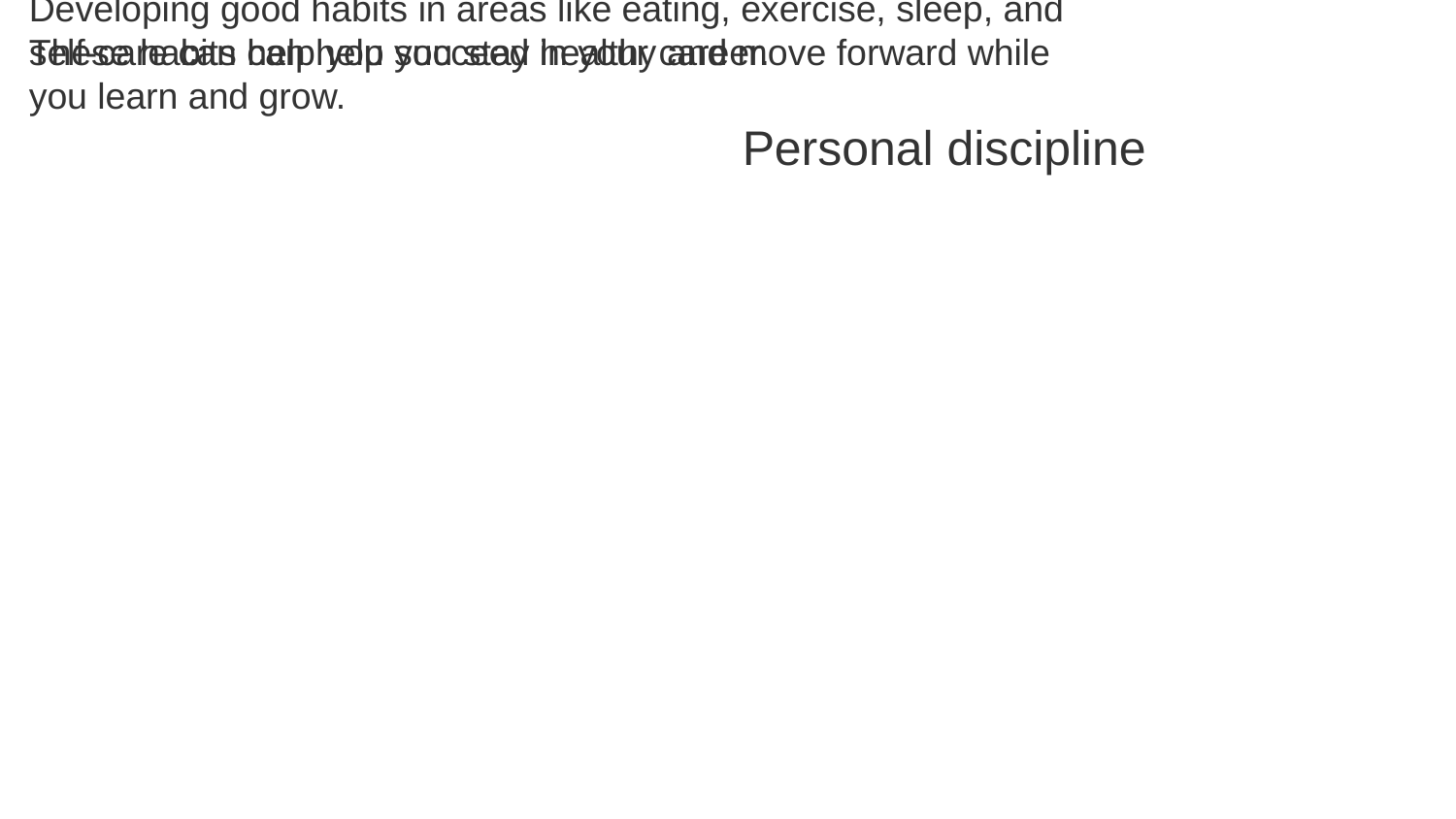

Developing good habits in areas like eating, exercise, sleep, and self-care can help you succeed in your career.
These habits can help you stay healthy and move forward while you learn and grow.
Personal discipline